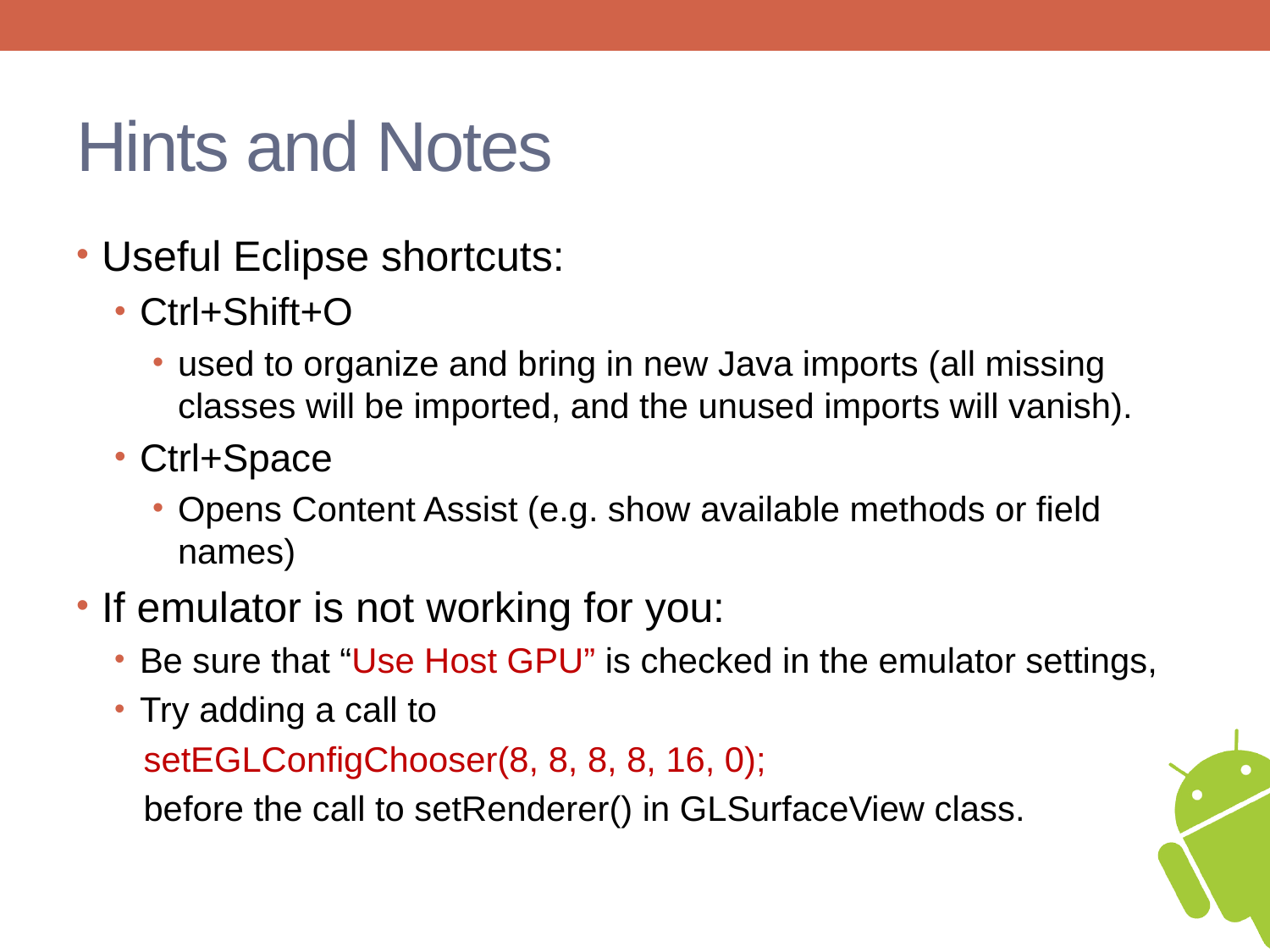

# Hints and Notes
Useful Eclipse shortcuts:
Ctrl+Shift+O
used to organize and bring in new Java imports (all missing classes will be imported, and the unused imports will vanish).
Ctrl+Space
Opens Content Assist (e.g. show available methods or field names)
If emulator is not working for you:
Be sure that “Use Host GPU” is checked in the emulator settings,
Try adding a call to
   setEGLConfigChooser(8, 8, 8, 8, 16, 0);
   before the call to setRenderer() in GLSurfaceView class.